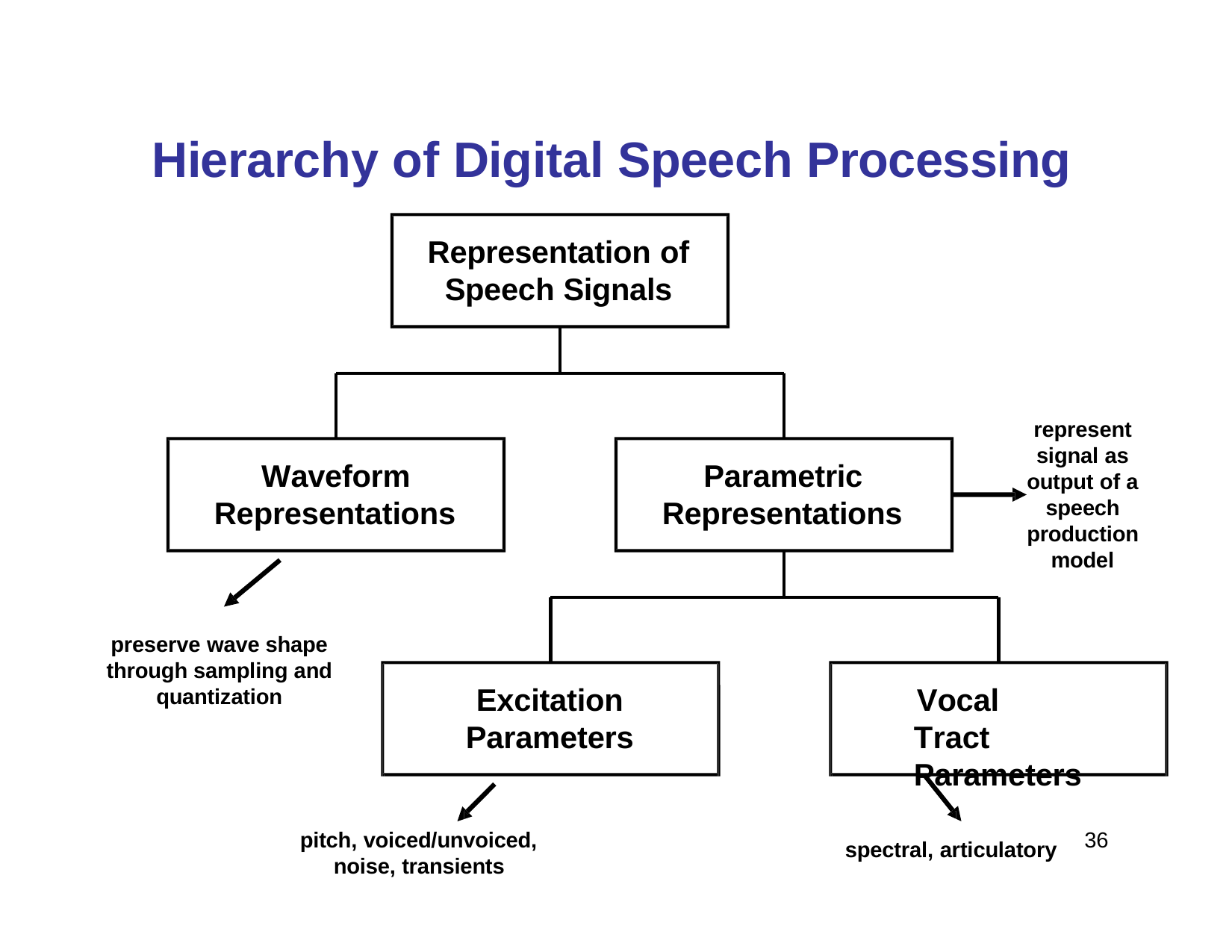

# Hierarchy of Digital Speech Processing

Representation of Speech Signals

represent signal as output of a speech production model

Waveform Representations
Parametric Representations

preserve wave shape through sampling and quantization

Excitation Parameters
Vocal Tract Parameters

36
pitch, voiced/unvoiced, noise, transients
spectral, articulatory